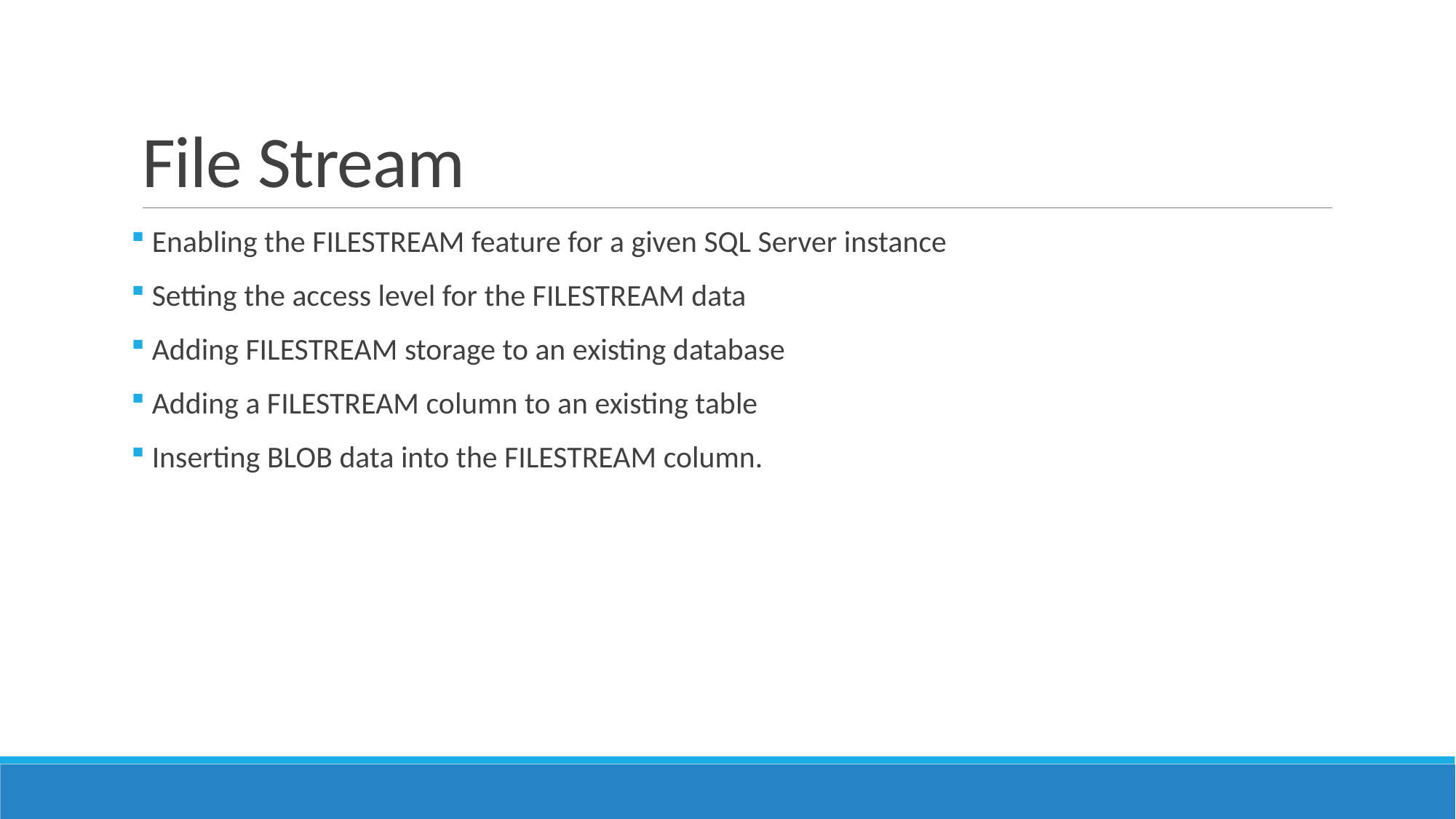

# File Stream
 Enabling the FILESTREAM feature for a given SQL Server instance
 Setting the access level for the FILESTREAM data
 Adding FILESTREAM storage to an existing database
 Adding a FILESTREAM column to an existing table
 Inserting BLOB data into the FILESTREAM column.